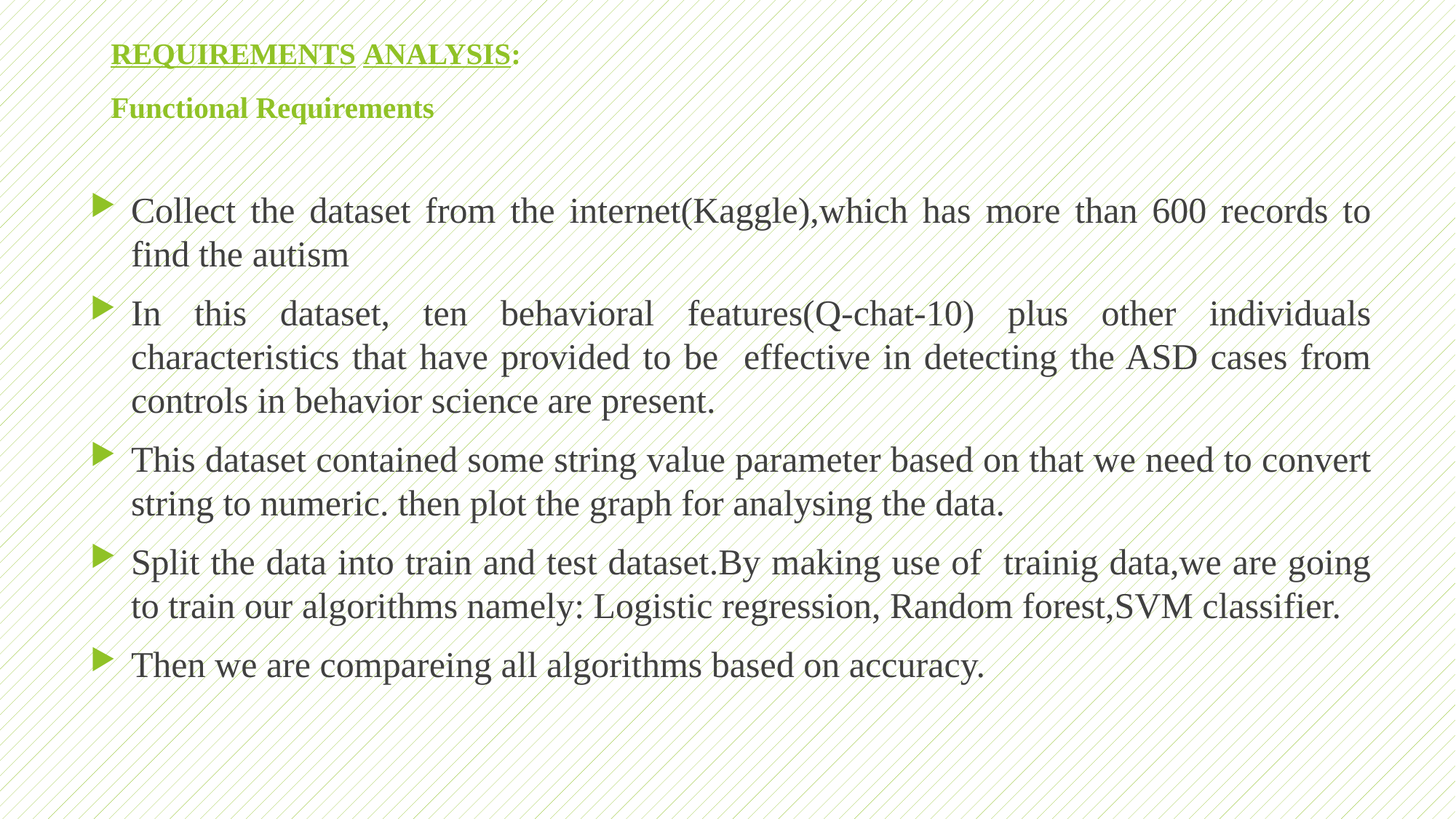

# REQUIREMENTS ANALYSIS: Functional Requirements
Collect the dataset from the internet(Kaggle),which has more than 600 records to find the autism
In this dataset, ten behavioral features(Q-chat-10) plus other individuals characteristics that have provided to be  effective in detecting the ASD cases from controls in behavior science are present.
This dataset contained some string value parameter based on that we need to convert string to numeric. then plot the graph for analysing the data.
Split the data into train and test dataset.By making use of  trainig data,we are going to train our algorithms namely: Logistic regression, Random forest,SVM classifier.
Then we are compareing all algorithms based on accuracy.